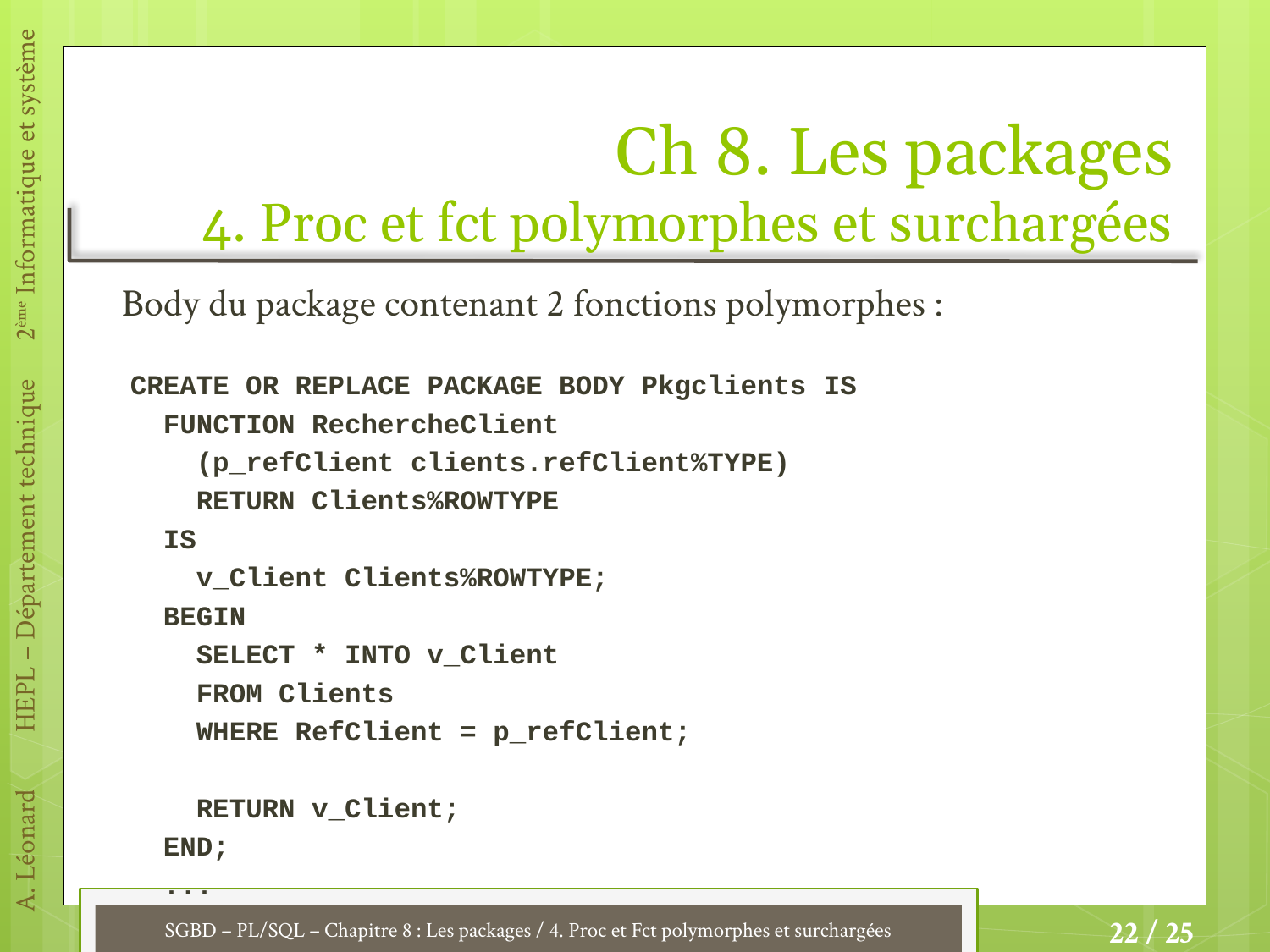

# Ch 8. Les packages 4. Proc et fct polymorphes et surchargées
Body du package contenant 2 fonctions polymorphes :

CREATE OR REPLACE PACKAGE BODY Pkgclients IS
  FUNCTION RechercheClient
    (p_refClient clients.refClient%TYPE)
    RETURN Clients%ROWTYPE
  IS
    v_Client Clients%ROWTYPE;
  BEGIN
    SELECT * INTO v_Client
    FROM Clients
    WHERE RefClient = p_refClient;

    RETURN v_Client;
  END;
  ...
SGBD – PL/SQL – Chapitre 8 : Les packages / 4. Proc et Fct polymorphes et surchargées